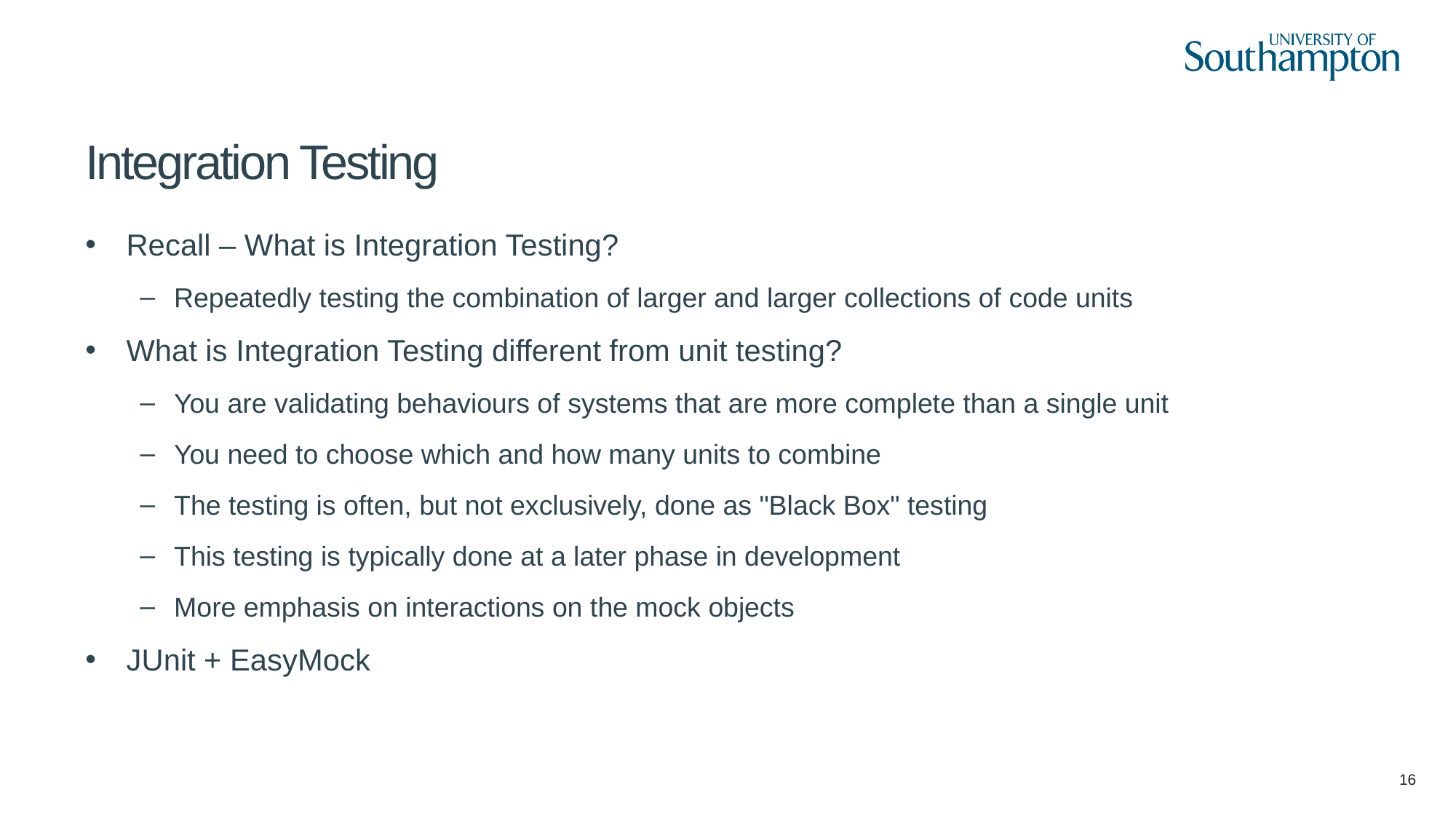

# Integration Testing
Recall – What is Integration Testing?
Repeatedly testing the combination of larger and larger collections of code units
What is Integration Testing different from unit testing?
You are validating behaviours of systems that are more complete than a single unit
You need to choose which and how many units to combine
The testing is often, but not exclusively, done as "Black Box" testing
This testing is typically done at a later phase in development
More emphasis on interactions on the mock objects
JUnit + EasyMock